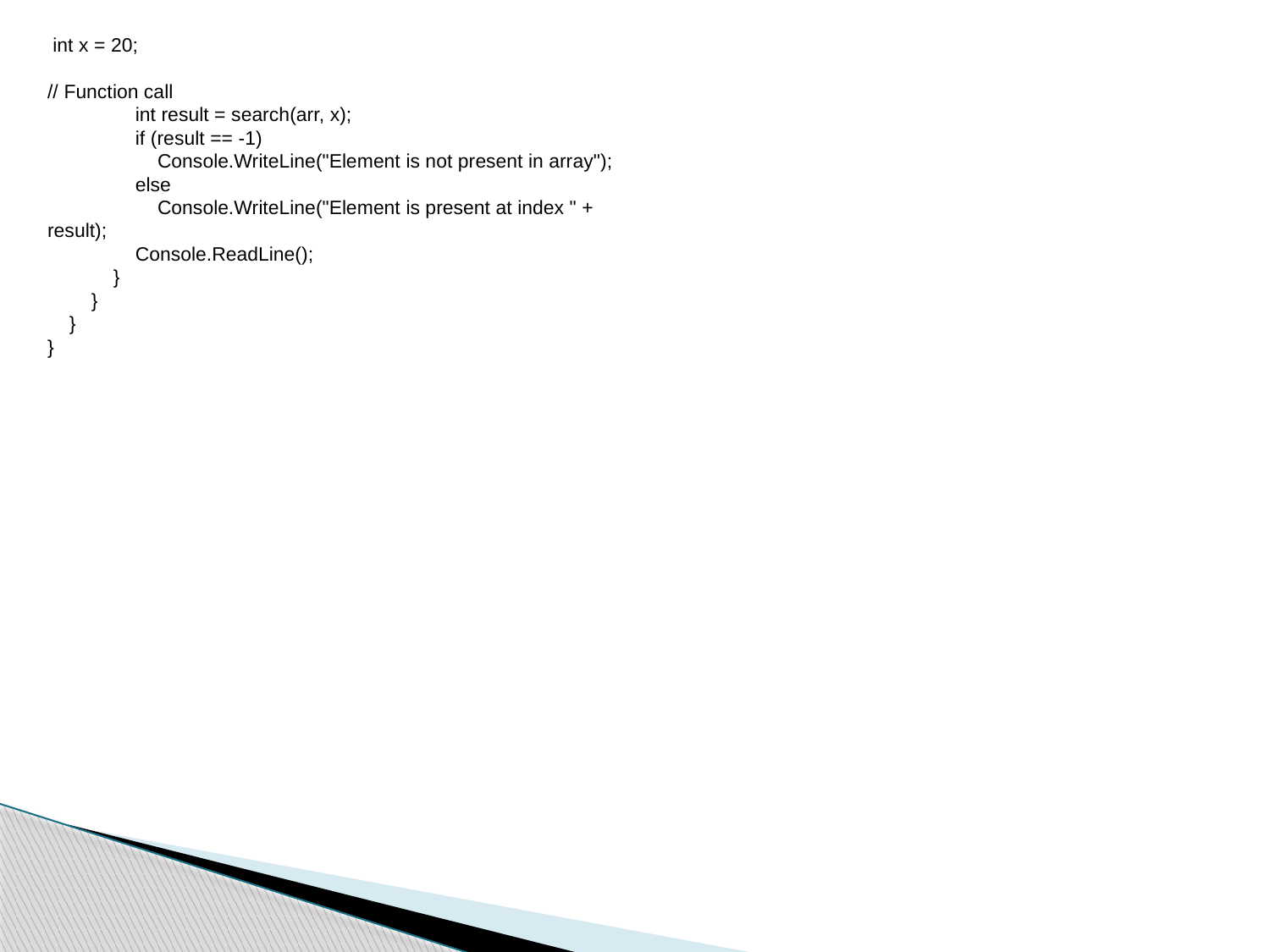

int x = 20;

// Function call
                int result = search(arr, x);
                if (result == -1)
                    Console.WriteLine("Element is not present in array");
                else
                    Console.WriteLine("Element is present at index " + result);
                Console.ReadLine();
            }
        }
    }
}